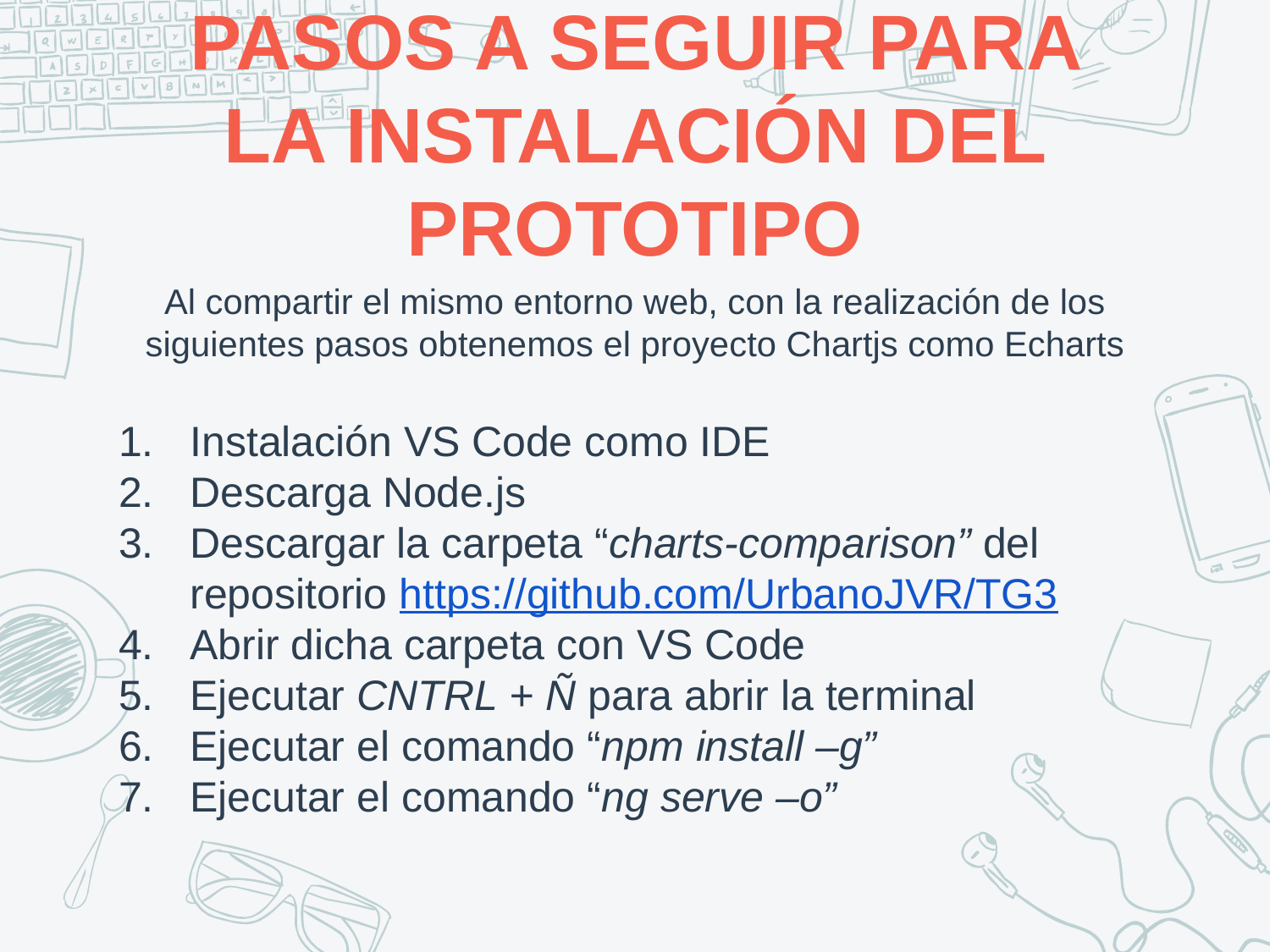

# PASOS A SEGUIR PARA LA INSTALACIÓN DEL PROTOTIPO
Al compartir el mismo entorno web, con la realización de los siguientes pasos obtenemos el proyecto Chartjs como Echarts

Instalación VS Code como IDE
Descarga Node.js
Descargar la carpeta “charts-comparison” del repositorio https://github.com/UrbanoJVR/TG3
Abrir dicha carpeta con VS Code
Ejecutar CNTRL + Ñ para abrir la terminal
Ejecutar el comando “npm install –g”
Ejecutar el comando “ng serve –o”